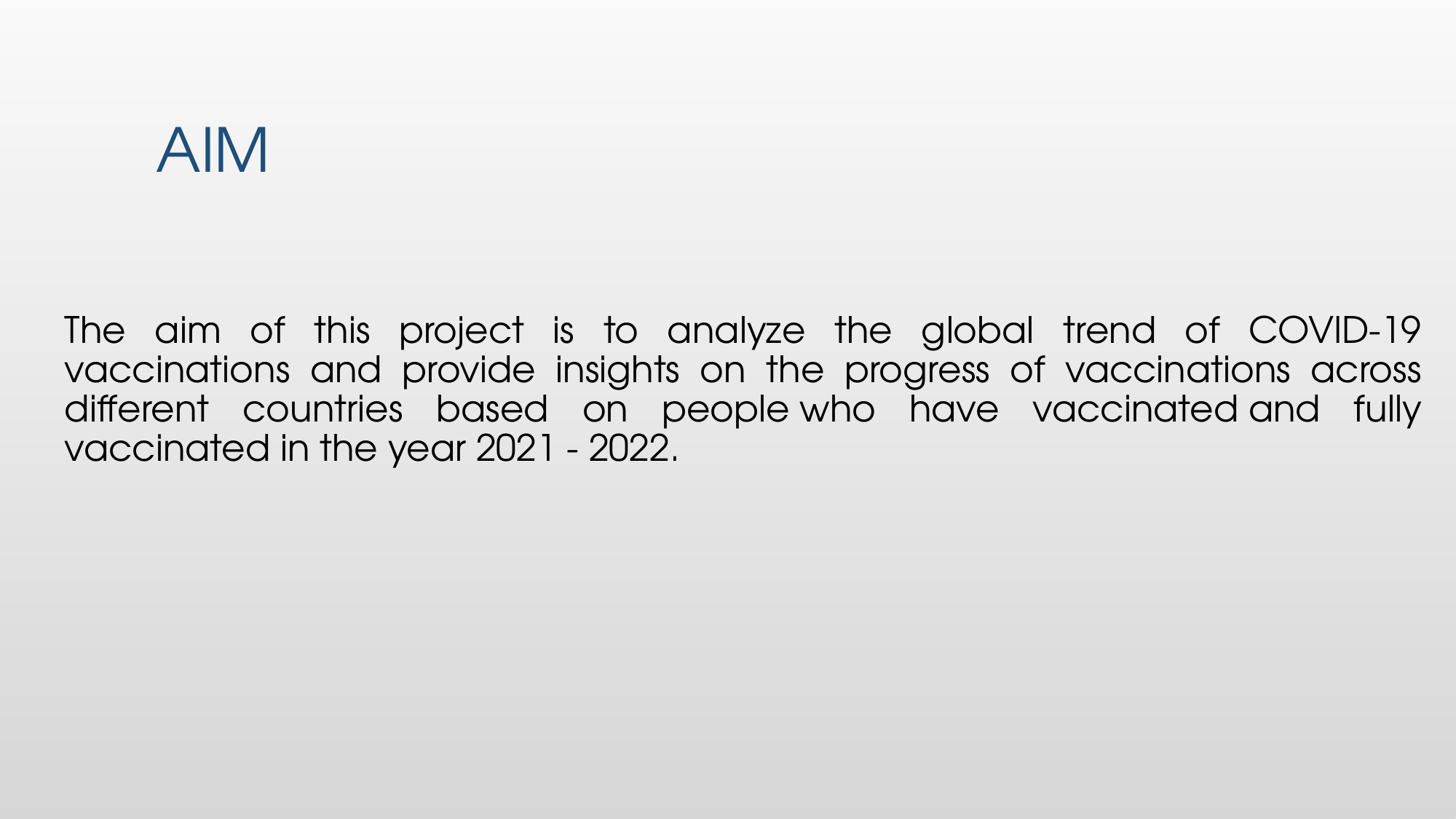

# Aim
The aim of this project is to analyze the global trend of COVID-19 vaccinations and provide insights on the progress of vaccinations across different countries based on people who have vaccinated and fully vaccinated in the year 2021 - 2022.